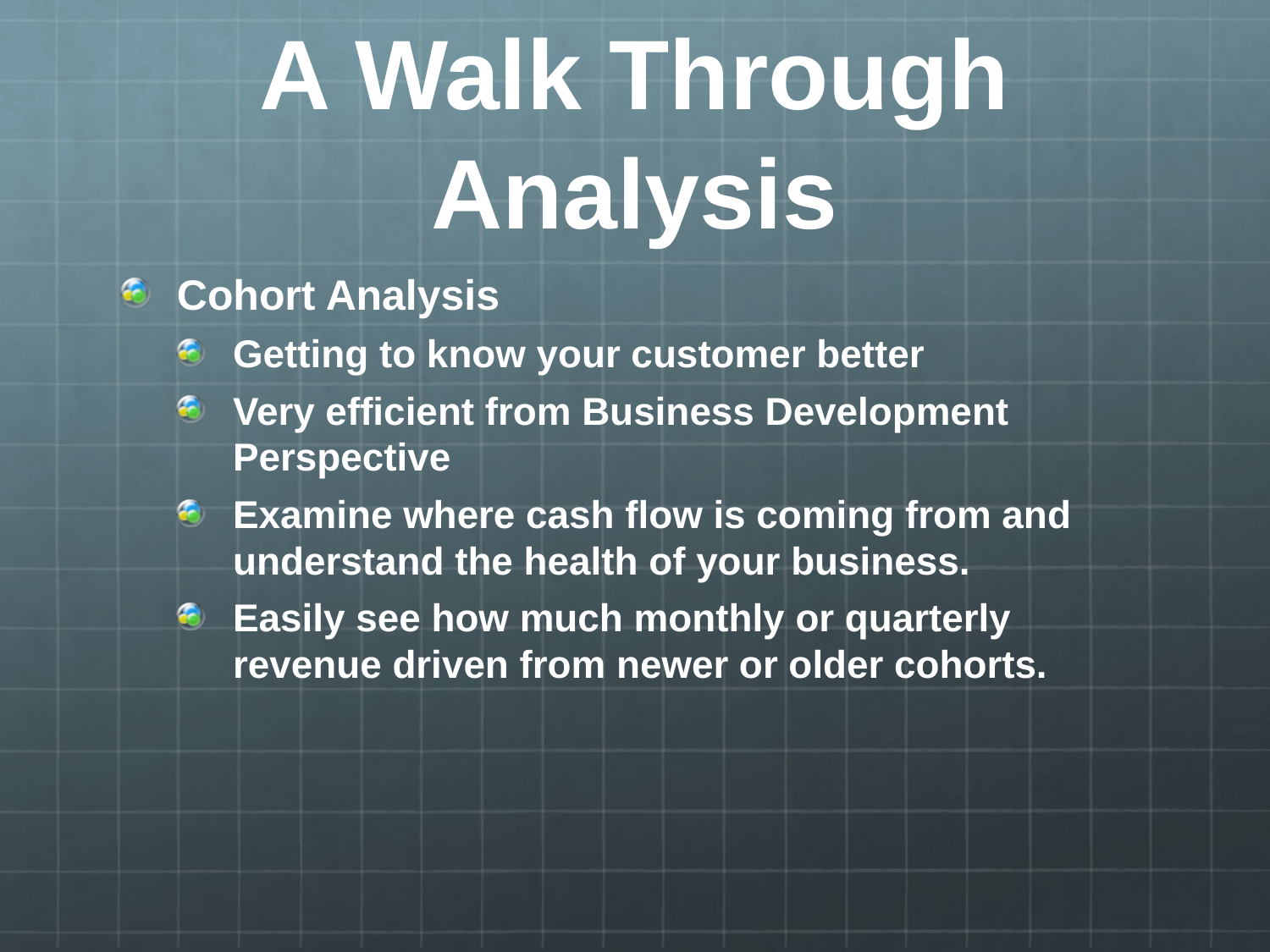

# A Walk Through Analysis
Cohort Analysis
Getting to know your customer better
Very efficient from Business Development Perspective
Examine where cash flow is coming from and understand the health of your business.
Easily see how much monthly or quarterly revenue driven from newer or older cohorts.